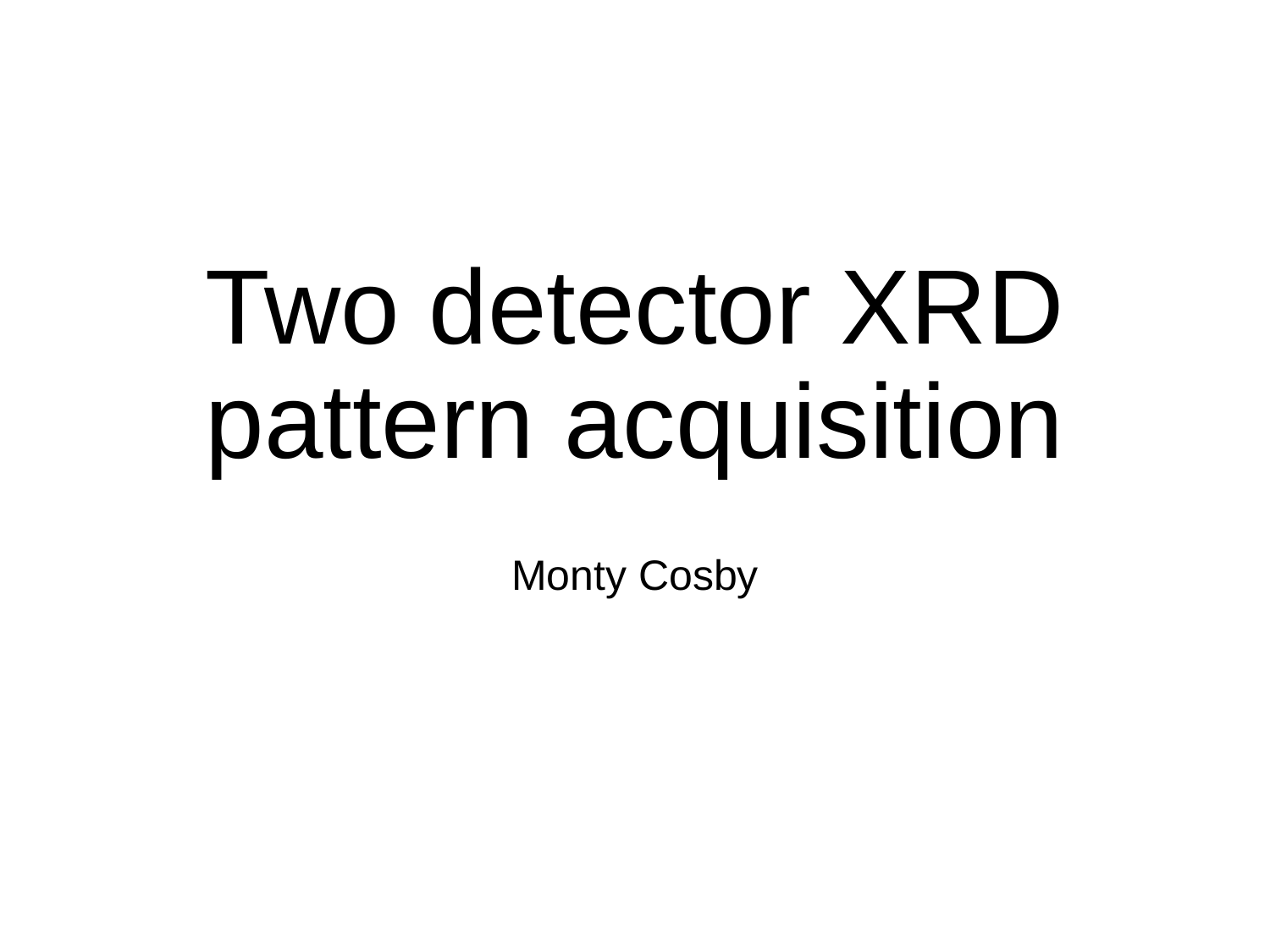

# Two detector XRD pattern acquisition
Monty Cosby